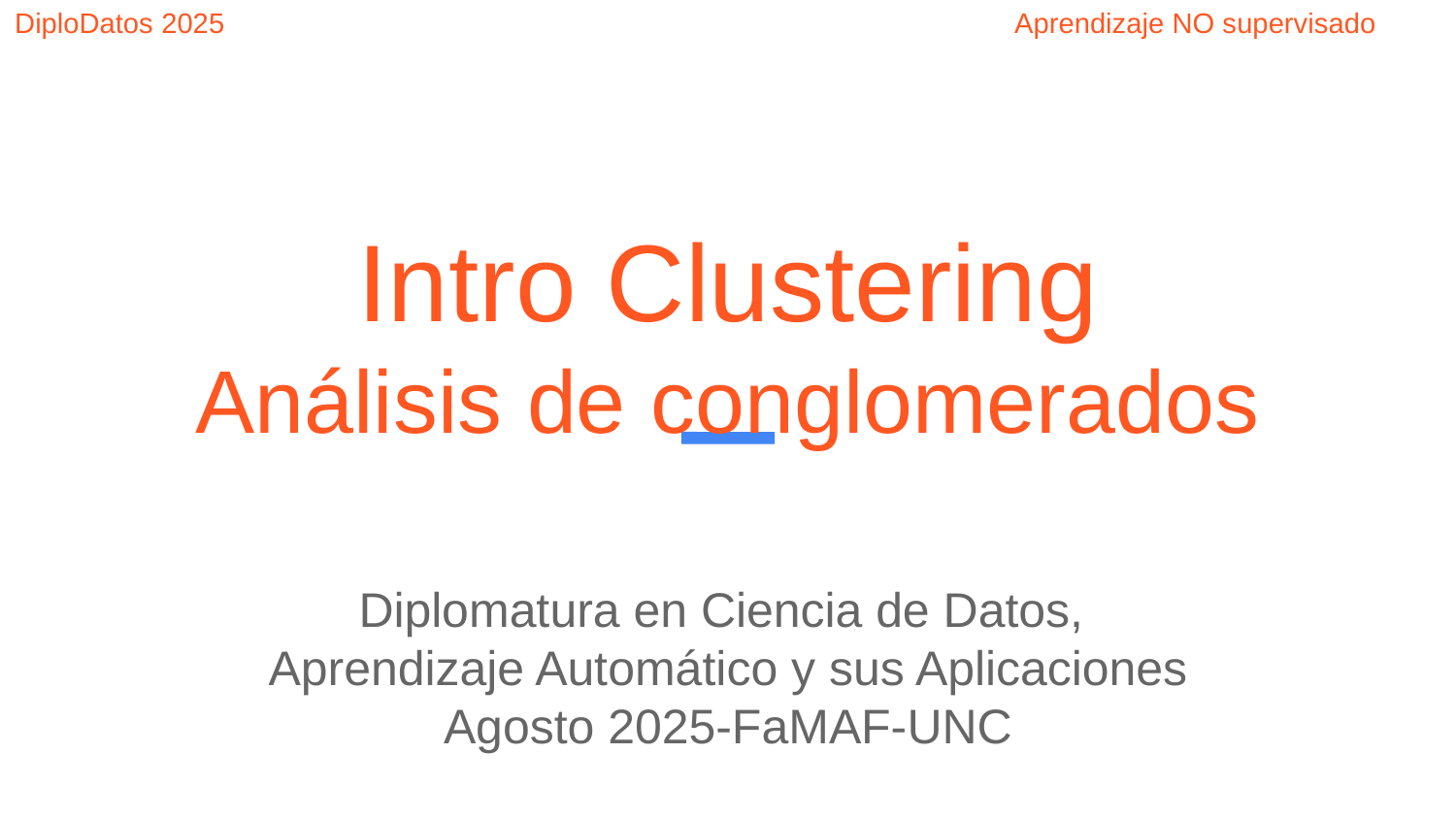

Intro Clustering
Análisis de conglomerados
Diplomatura en Ciencia de Datos,
Aprendizaje Automático y sus Aplicaciones
Agosto 2025-FaMAF-UNC